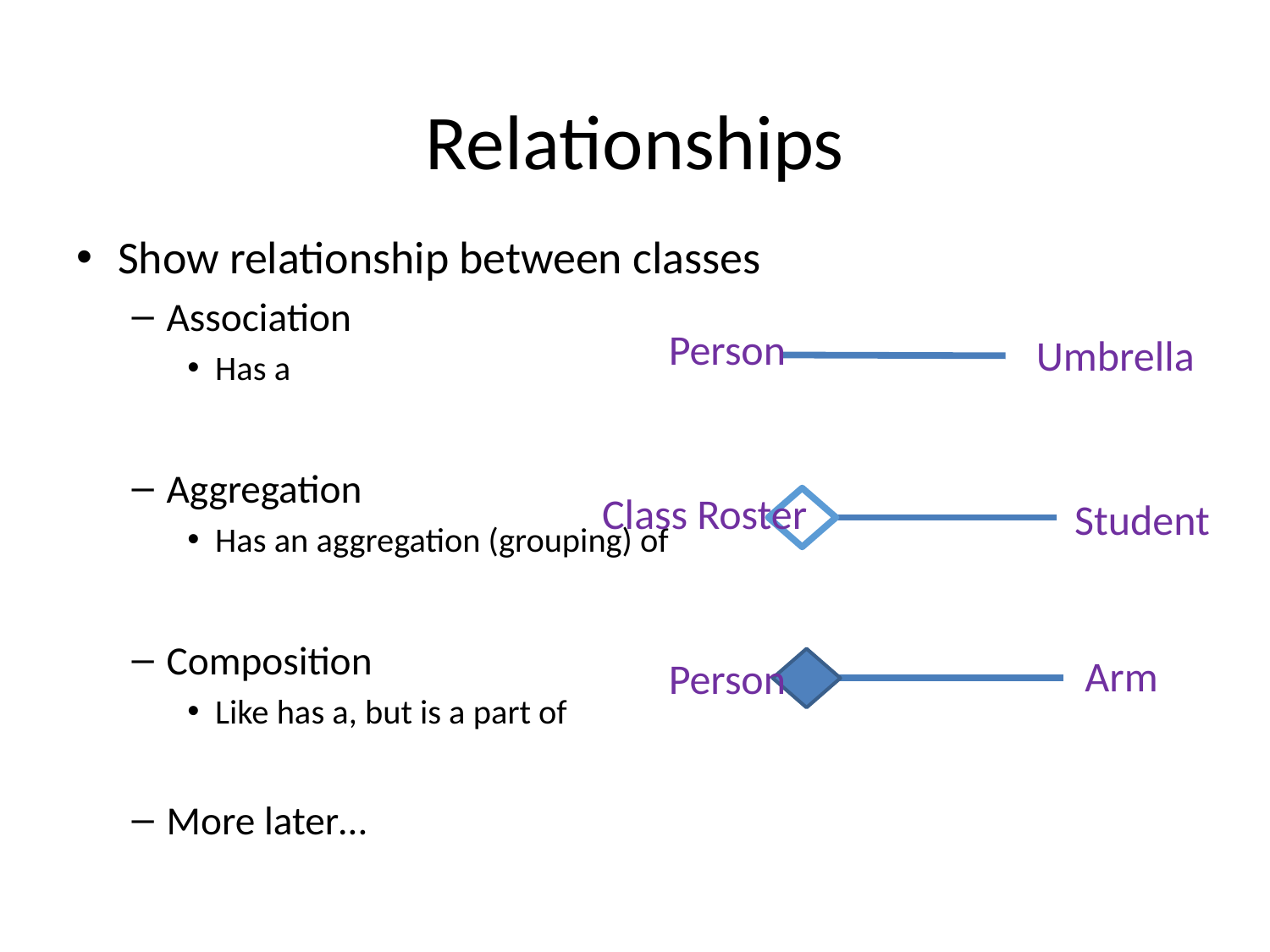

# Relationships
Show relationship between classes
Association
Has a

Aggregation
Has an aggregation (grouping) of

Composition
Like has a, but is a part of

More later…
Person
Umbrella
Class Roster
Student

Arm
Person